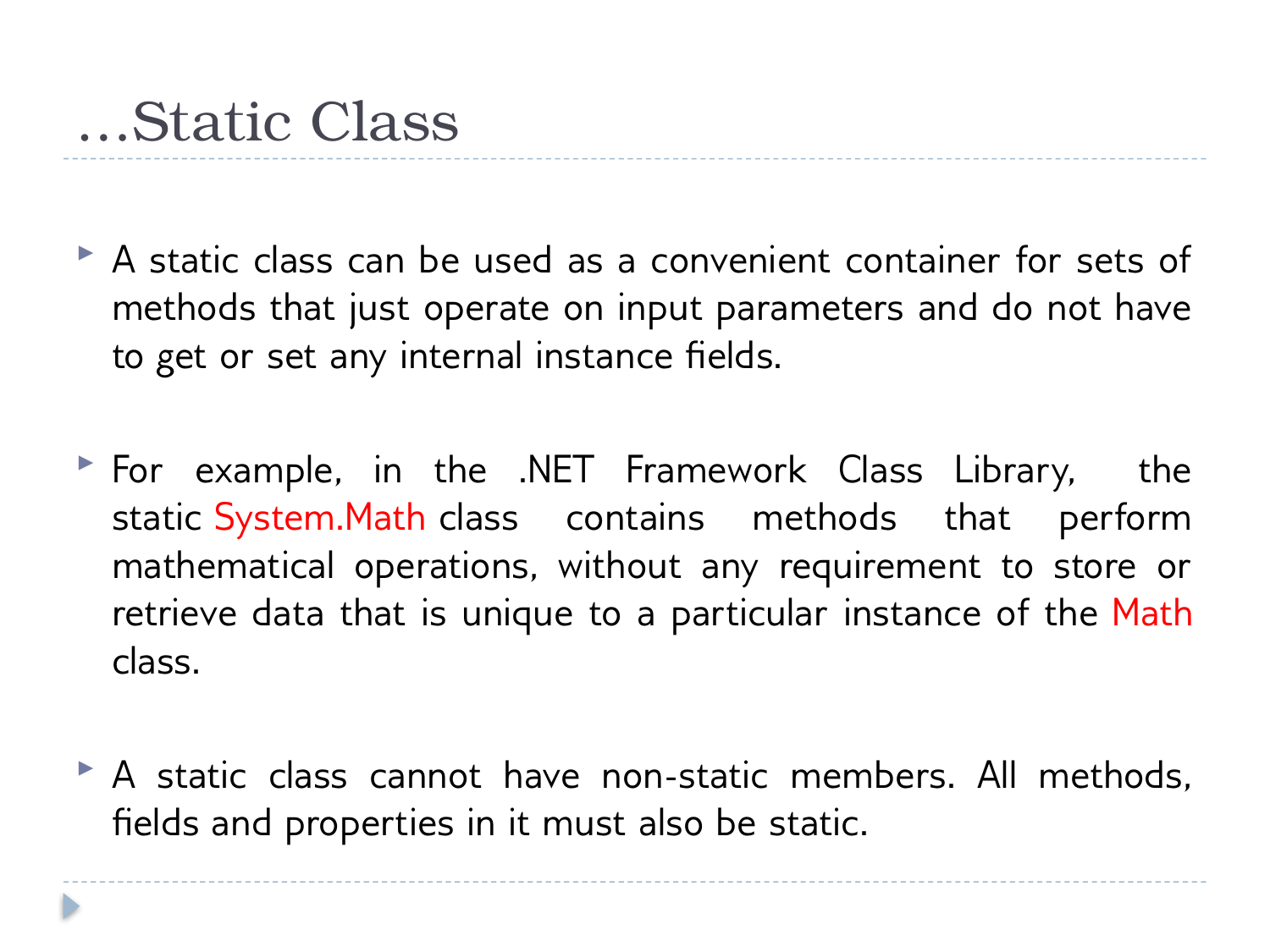

# …Static Class

A static class can be used as a convenient container for sets of methods that just operate on input parameters and do not have to get or set any internal instance fields.

For example, in the .NET Framework Class Library,  the static System.Math class contains methods that perform mathematical operations, without any requirement to store or retrieve data that is unique to a particular instance of the Math class.

A static class cannot have non-static members. All methods, fields and properties in it must also be static.